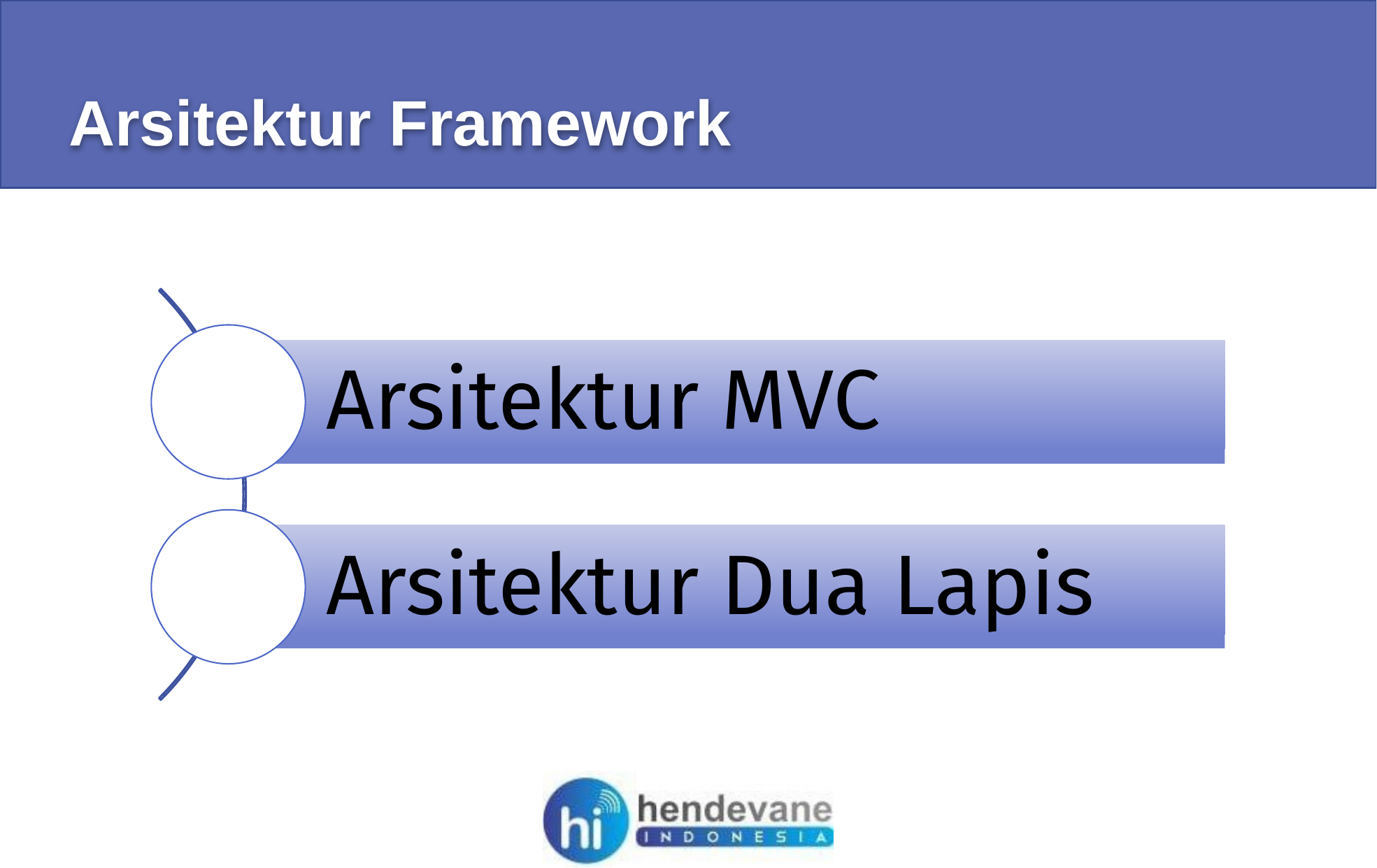

Arsitektur Framework
Arsitektur MVC
Arsitektur Dua Lapis